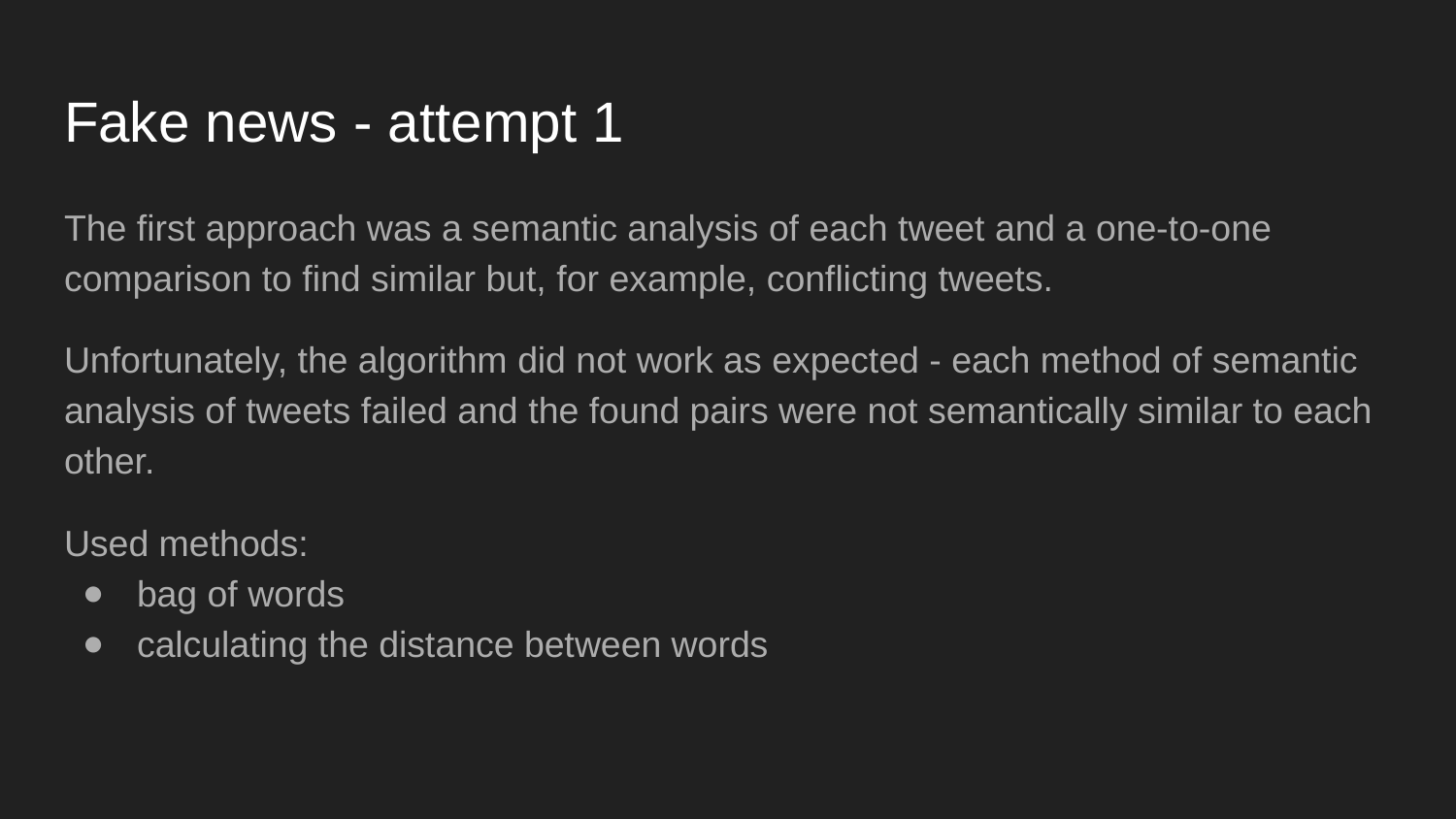

# Fake news - attempt 1
The first approach was a semantic analysis of each tweet and a one-to-one comparison to find similar but, for example, conflicting tweets.
Unfortunately, the algorithm did not work as expected - each method of semantic analysis of tweets failed and the found pairs were not semantically similar to each other.
Used methods:
bag of words
calculating the distance between words